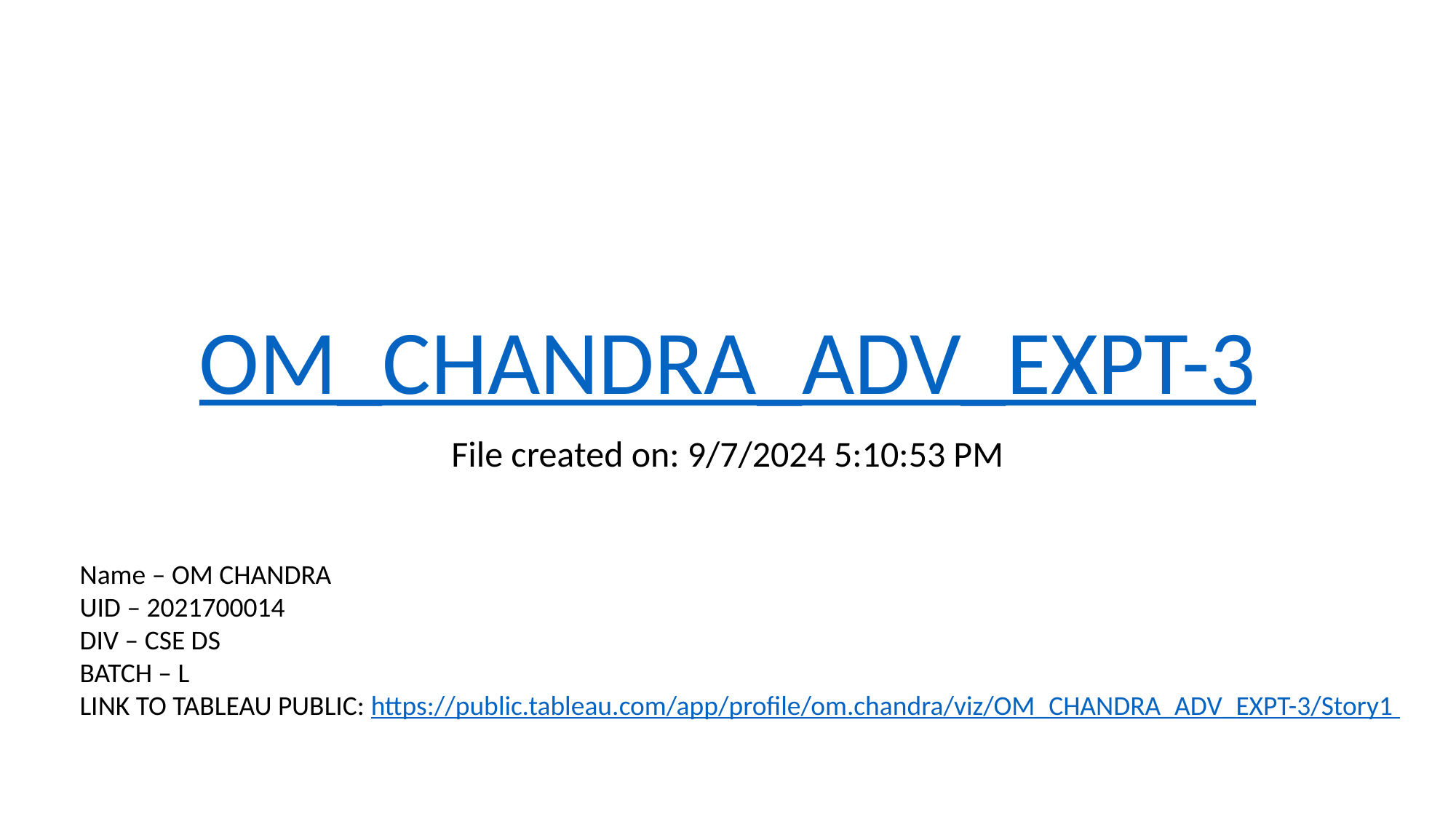

# OM_CHANDRA_ADV_EXPT-3
File created on: 9/7/2024 5:10:53 PM
Name – OM CHANDRA
UID – 2021700014
DIV – CSE DS
BATCH – L
LINK TO TABLEAU PUBLIC: https://public.tableau.com/app/profile/om.chandra/viz/OM_CHANDRA_ADV_EXPT-3/Story1